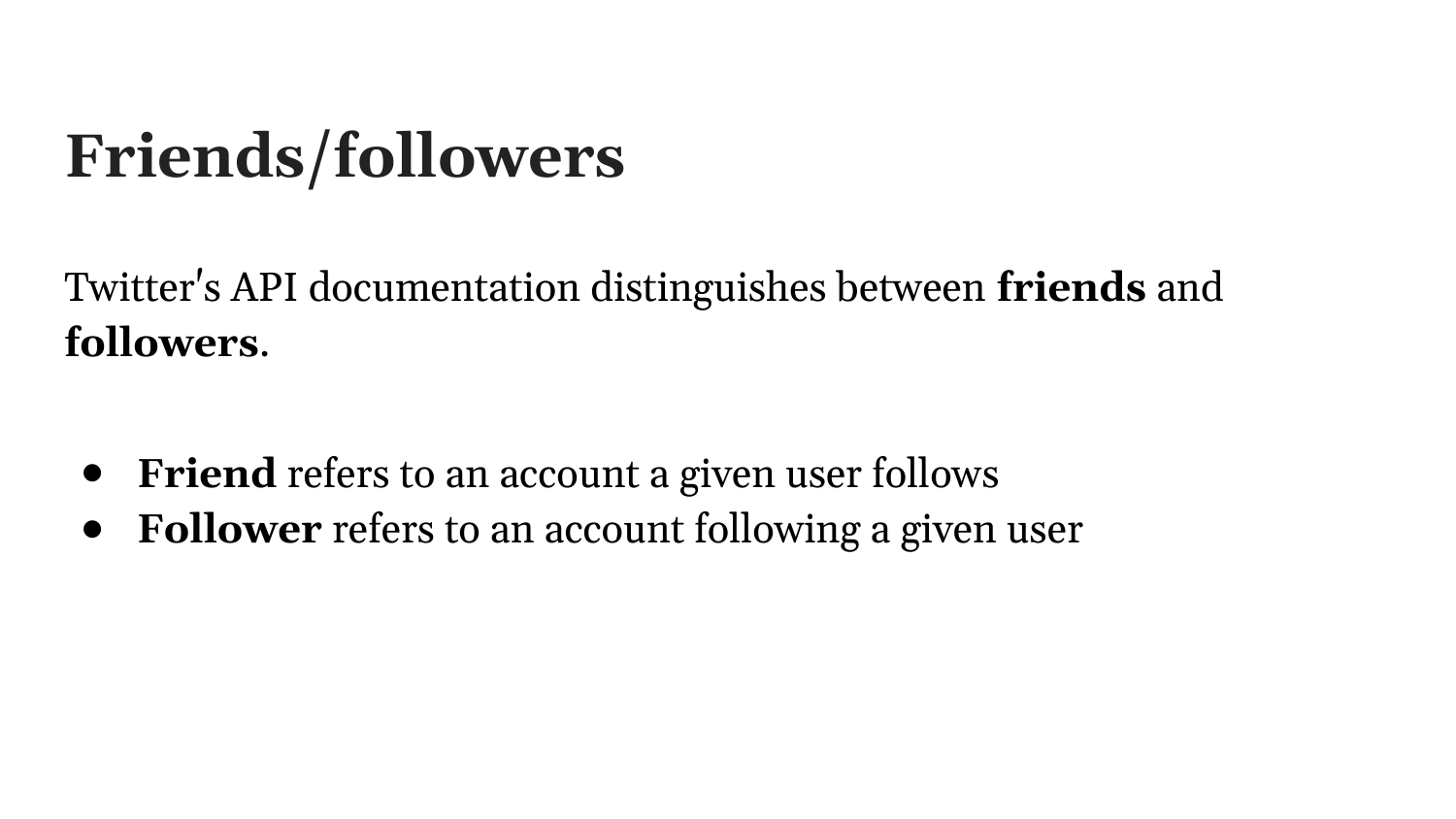

Friends/followers

Twitter's API documentation distinguishes between friends and followers.
Friend refers to an account a given user follows
Follower refers to an account following a given user